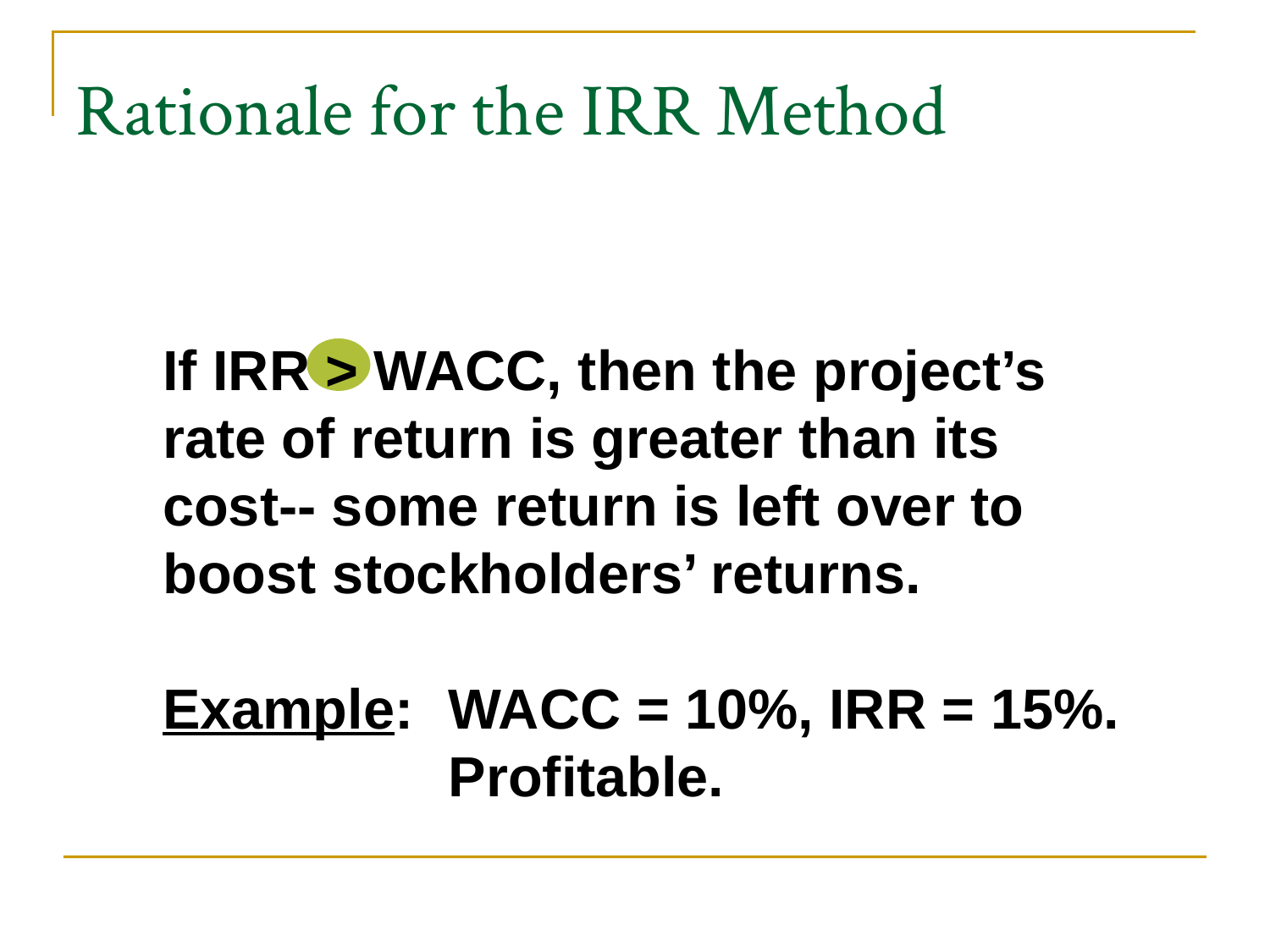

# Rationale for the IRR Method
If IRR > WACC, then the project’s rate of return is greater than its cost-- some return is left over to boost stockholders’ returns.

Example:	WACC = 10%, IRR = 15%.
	Profitable.